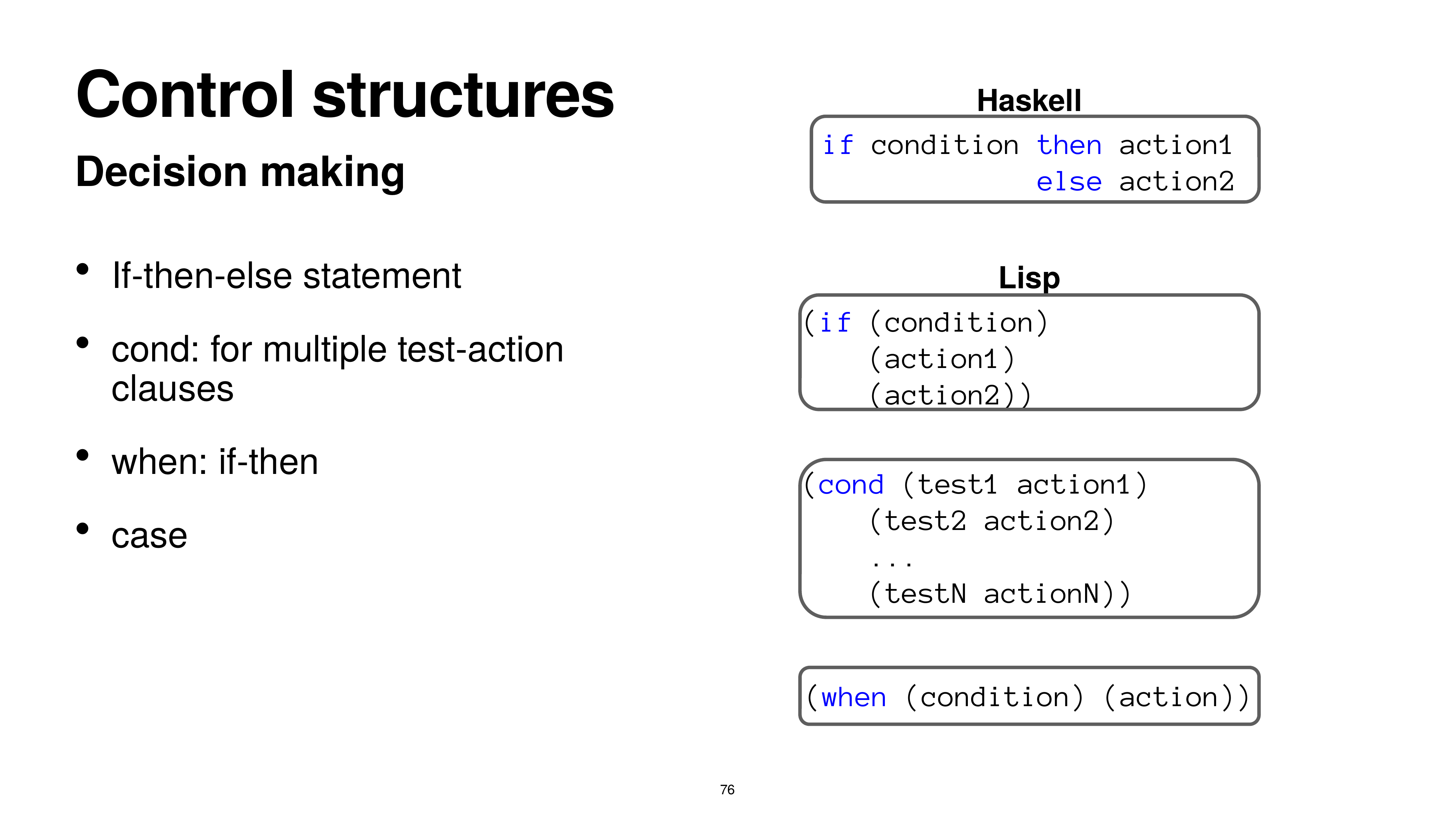

# Control structures
Haskell

if condition then action1
             else action2
Decision making
If-then-else statement
cond: for multiple test-action clauses
when: if-then
case
Lisp

(if (condition)
    (action1)
    (action2))

(cond (test1 action1)
    (test2 action2)
    ...
    (testN actionN))

(when (condition) (action))

76